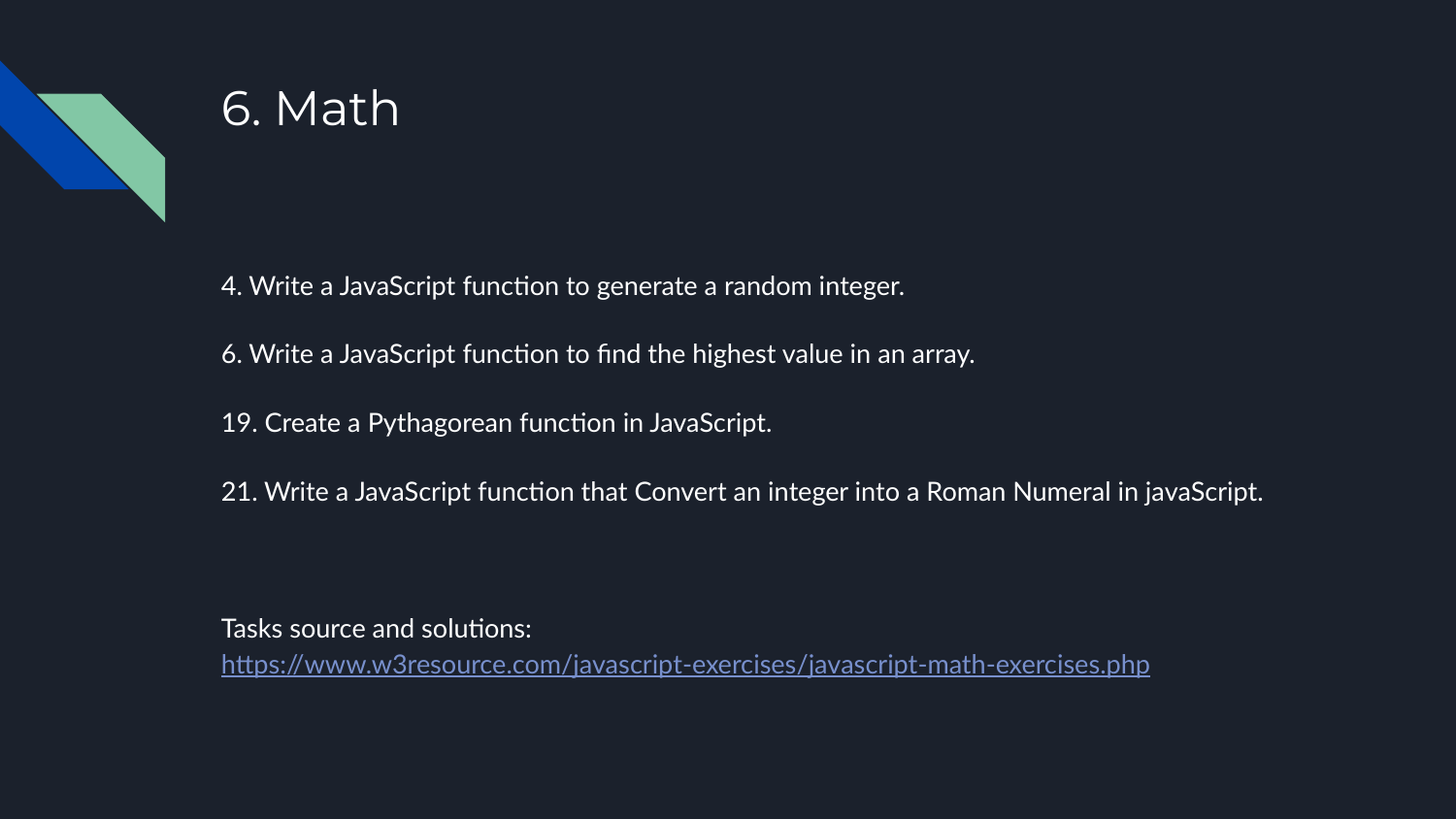

# 6. Math
4. Write a JavaScript function to generate a random integer.
6. Write a JavaScript function to find the highest value in an array.
19. Create a Pythagorean function in JavaScript.
21. Write a JavaScript function that Convert an integer into a Roman Numeral in javaScript.

Tasks source and solutions:
https://www.w3resource.com/javascript-exercises/javascript-math-exercises.php